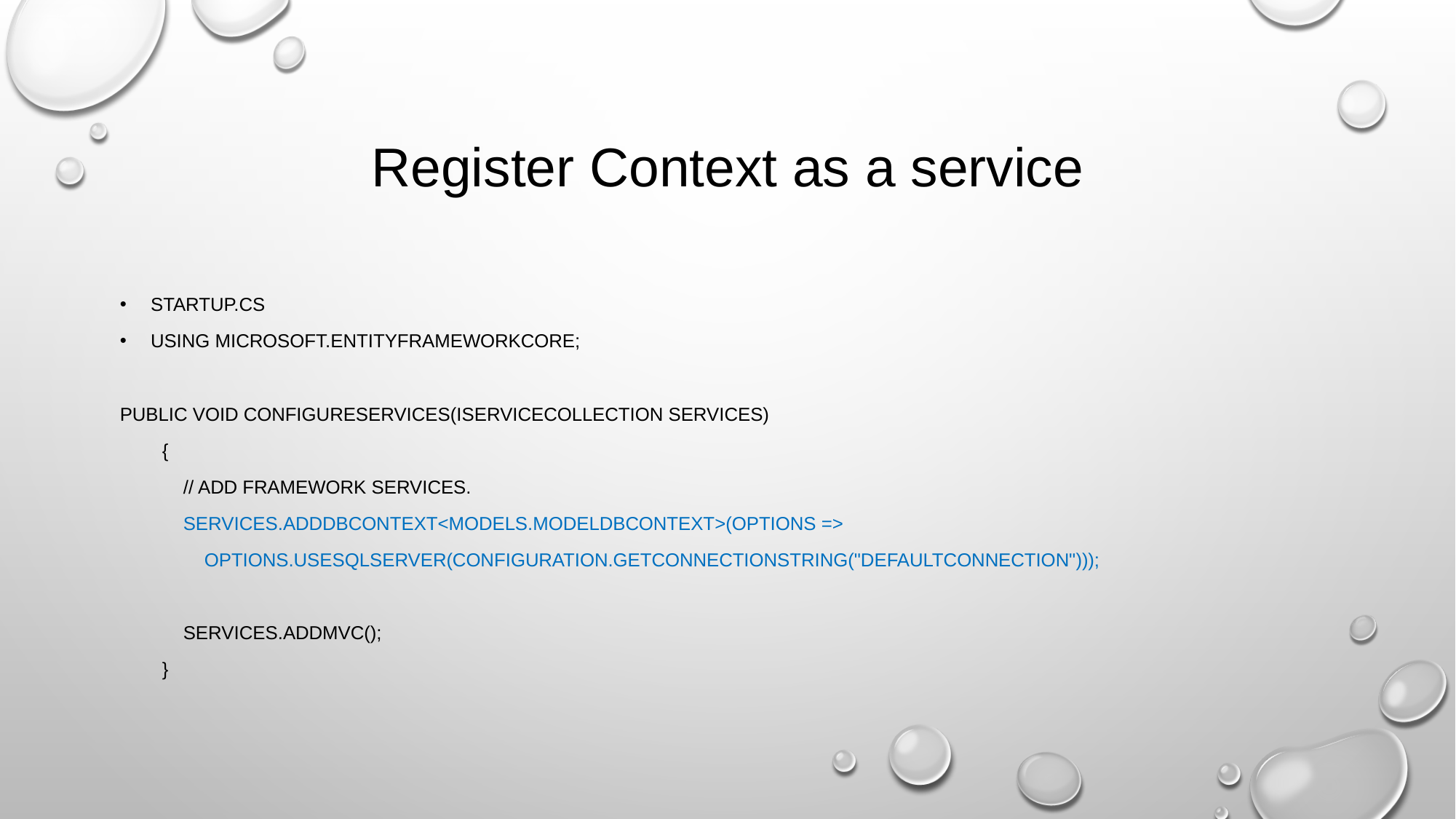

# Register Context as a service
Startup.cs
using Microsoft.EntityFrameworkCore;

public void ConfigureServices(IServiceCollection services)
        {
            // Add framework services.
            services.AddDbContext<Models.ModelDbContext>(options =>
                options.UseSqlServer(Configuration.GetConnectionString("DefaultConnection")));

            services.AddMvc();
        }